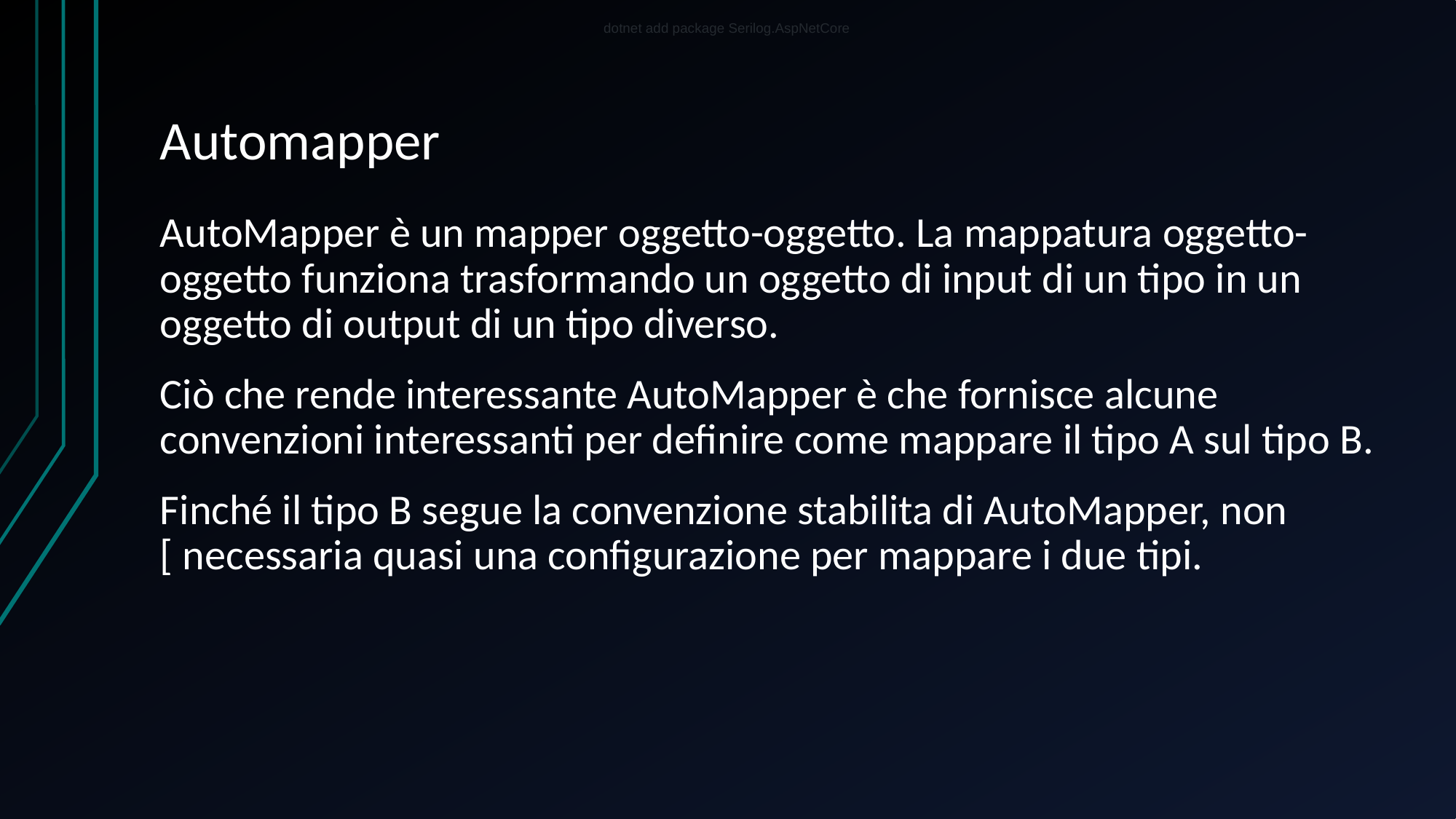

dotnet add package Serilog.AspNetCore
# Automapper
AutoMapper è un mapper oggetto-oggetto. La mappatura oggetto-oggetto funziona trasformando un oggetto di input di un tipo in un oggetto di output di un tipo diverso.
Ciò che rende interessante AutoMapper è che fornisce alcune convenzioni interessanti per definire come mappare il tipo A sul tipo B.
Finché il tipo B segue la convenzione stabilita di AutoMapper, non [ necessaria quasi una configurazione per mappare i due tipi.